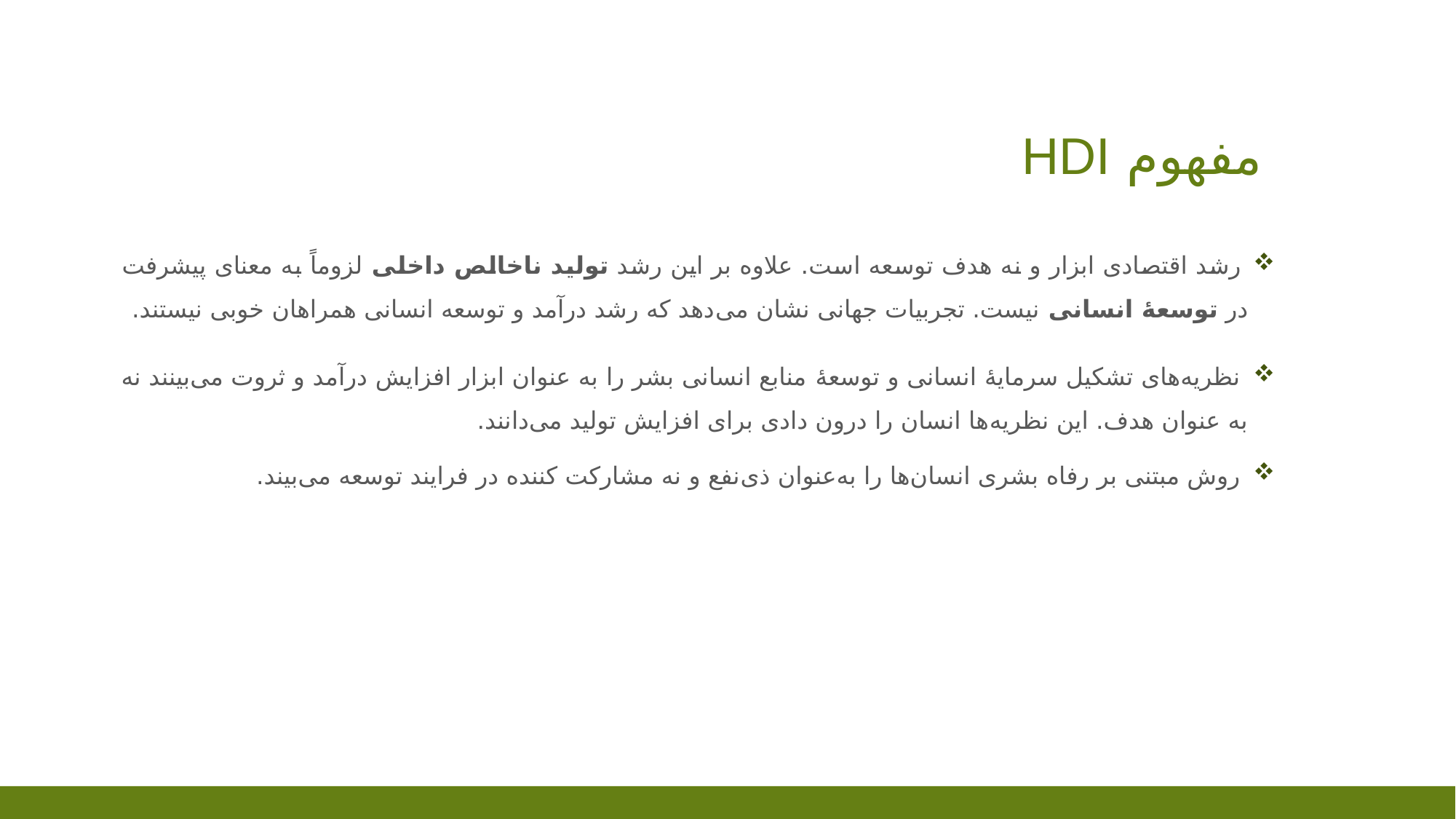

# مفهوم HDI
 رشد اقتصادی ابزار و نه هدف توسعه است. علاوه بر این رشد تولید ناخالص داخلی لزوماً به معنای پیشرفت در توسعهٔ انسانی نیست. تجربیات جهانی نشان می‌دهد که رشد درآمد و توسعه انسانی همراهان خوبی نیستند.
 نظریه‌های تشکیل سرمایهٔ انسانی و توسعهٔ منابع انسانی بشر را به عنوان ابزار افزایش درآمد و ثروت می‌بینند نه به عنوان هدف. این نظریه‌ها انسان را درون دادی برای افزایش تولید می‌دانند.
 روش مبتنی بر رفاه بشری انسان‌ها را به‌عنوان ذی‌نفع و نه مشارکت کننده در فرایند توسعه می‌بیند.